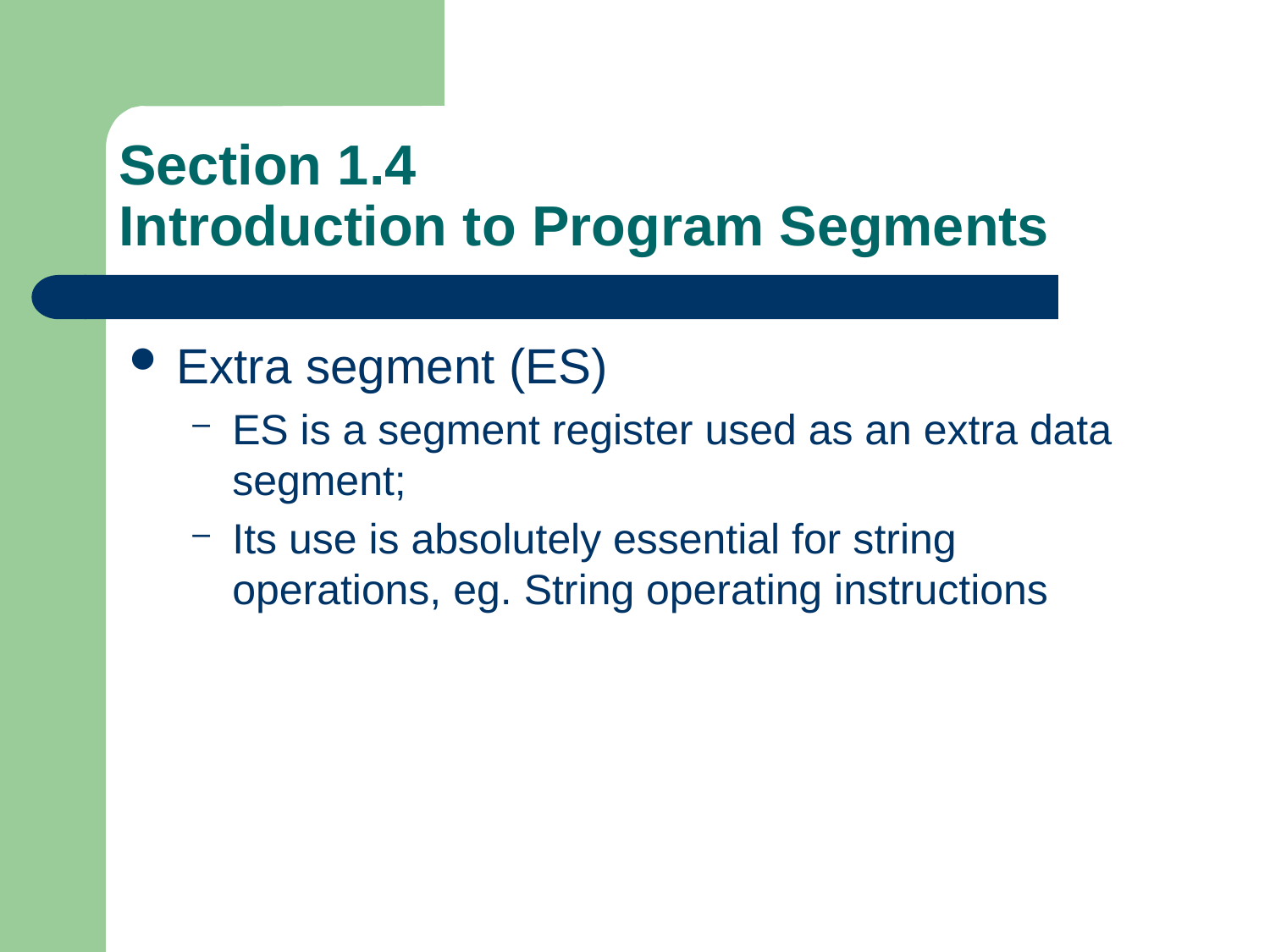

# Section 1.4 Introduction to Program Segments
Extra segment (ES)
ES is a segment register used as an extra data segment;
Its use is absolutely essential for string operations, eg. String operating instructions